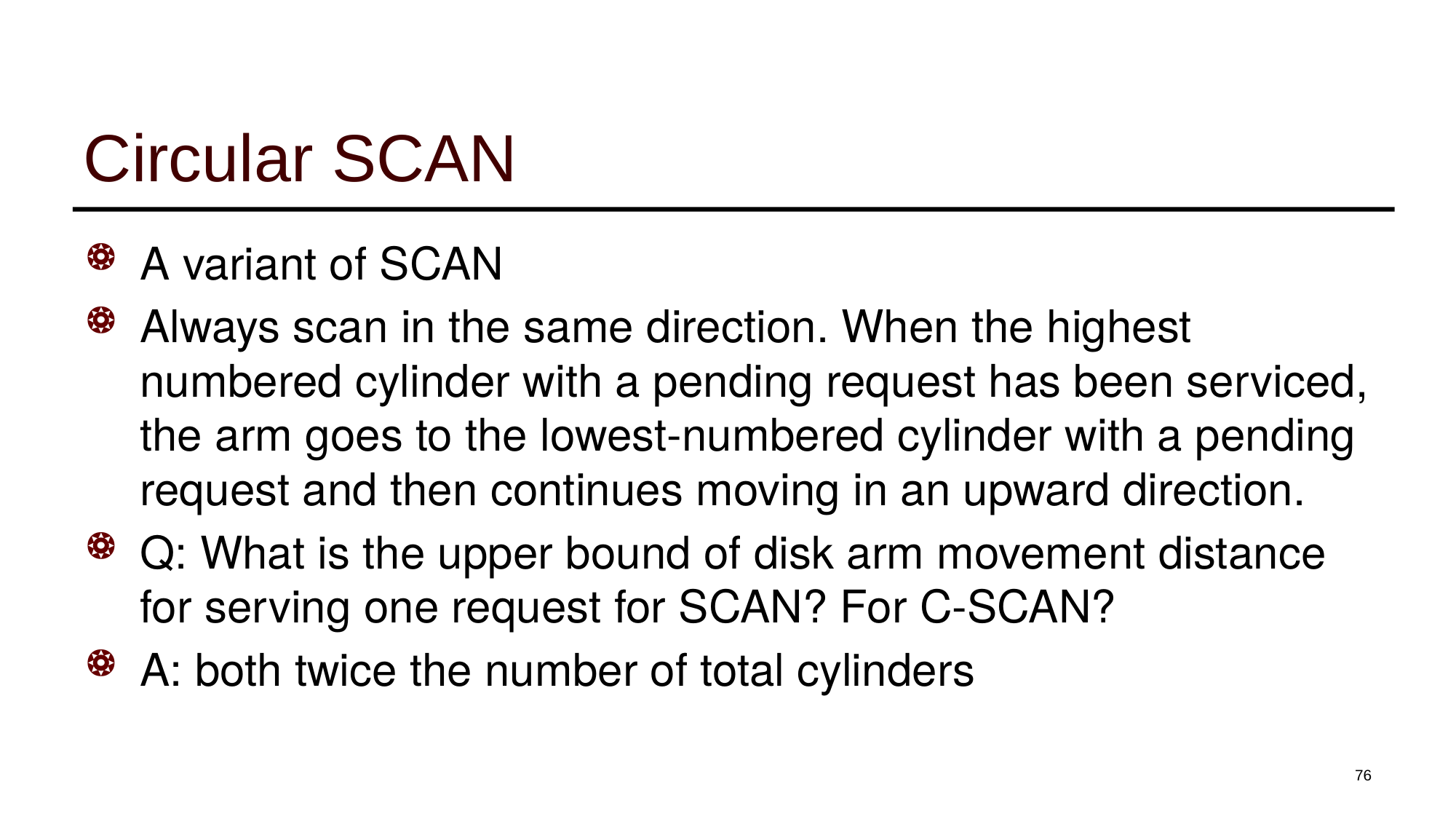

# Circular SCAN
A variant of SCAN
Always scan in the same direction. When the highest numbered cylinder with a pending request has been serviced, the arm goes to the lowest-numbered cylinder with a pending request and then continues moving in an upward direction.
Q: What is the upper bound of disk arm movement distance for serving one request for SCAN? For C-SCAN?
A: both twice the number of total cylinders

76